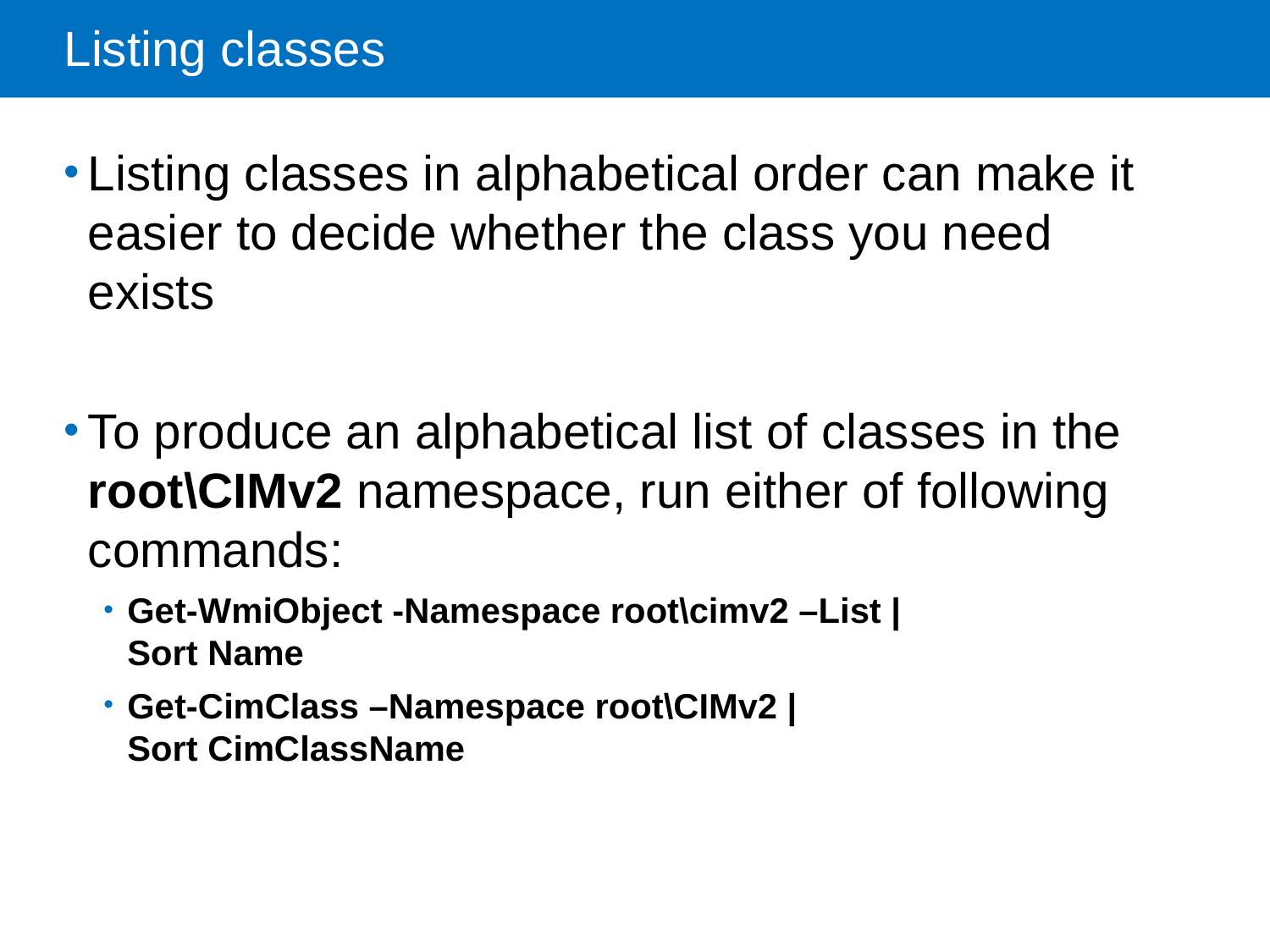

# Listing classes
Listing classes in alphabetical order can make it easier to decide whether the class you need exists

To produce an alphabetical list of classes in the root\CIMv2 namespace, run either of following commands:
Get-WmiObject -Namespace root\cimv2 –List |
Sort Name
Get-CimClass –Namespace root\CIMv2 |
Sort CimClassName